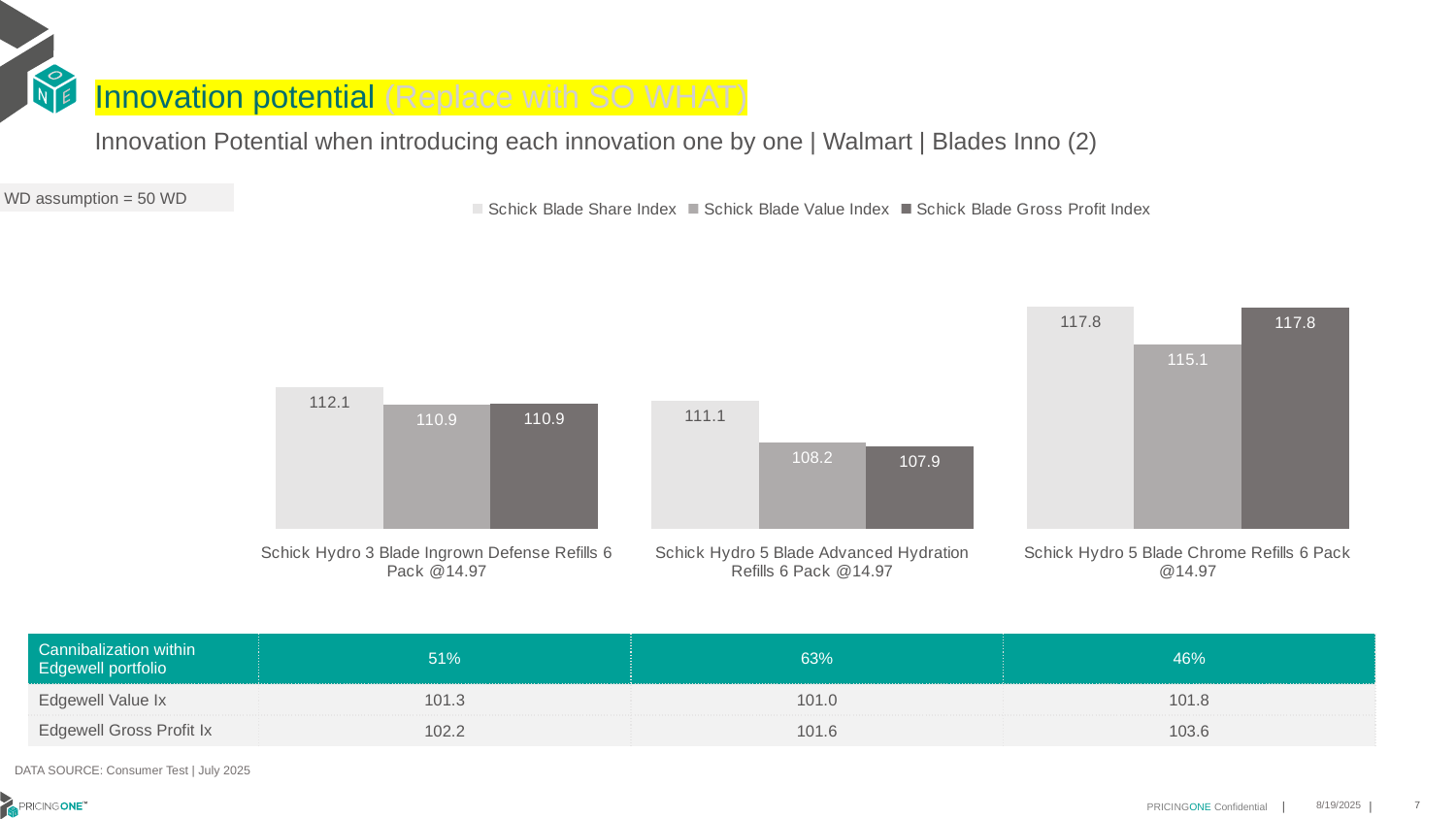

# Innovation potential (Replace with SO WHAT)
Innovation Potential when introducing each innovation one by one | Walmart | Blades Inno (2)
WD assumption = 50 WD

### Chart

| Category | Schick Blade Share Index | Schick Blade Value Index | Schick Blade Gross Profit Index |
|---|---|---|---|
| Schick Hydro 3 Blade Ingrown Defense Refills 6 Pack @14.97 | 112.11508364445667 | 110.88057693543394 | 110.9031959137828 |
| Schick Hydro 5 Blade Advanced Hydration Refills 6 Pack @14.97 | 111.1328678807296 | 108.19184250730463 | 107.87061176126443 |
| Schick Hydro 5 Blade Chrome Refills 6 Pack @14.97 | 117.816782129529 | 115.13053228844356 | 117.76452164104003 |
| Cannibalization within Edgewell portfolio | 51% | 63% | 46% |
| --- | --- | --- | --- |
| Edgewell Value Ix | 101.3 | 101.0 | 101.8 |
| Edgewell Gross Profit Ix | 102.2 | 101.6 | 103.6 |
DATA SOURCE: Consumer Test | July 2025

8/19/2025
7